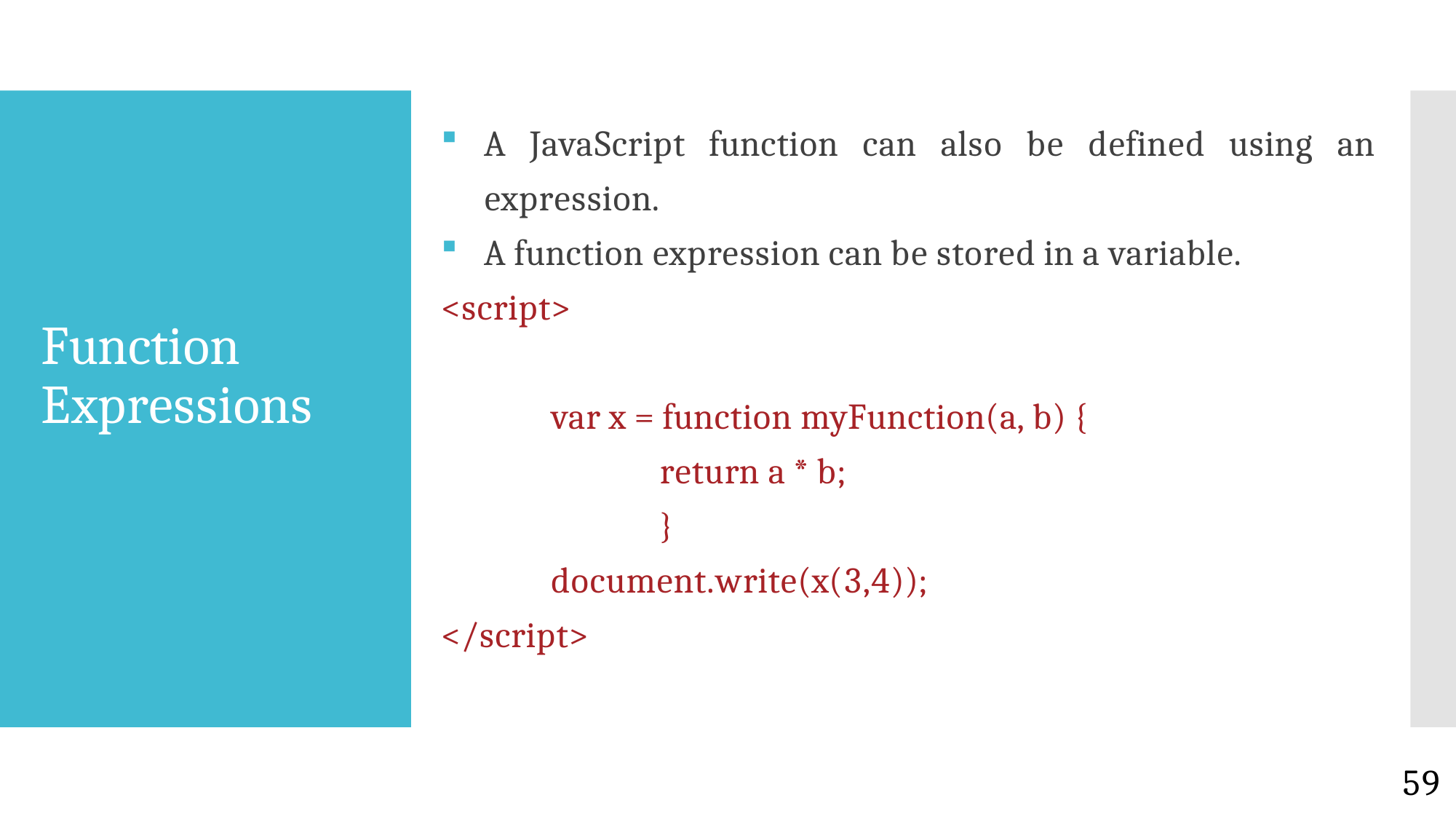

A JavaScript function can also be defined using an expression.
A function expression can be stored in a variable.
<script>

	var x = function myFunction(a, b) {
		return a * b;
		}
	document.write(x(3,4));
</script>

# Function Expressions
59